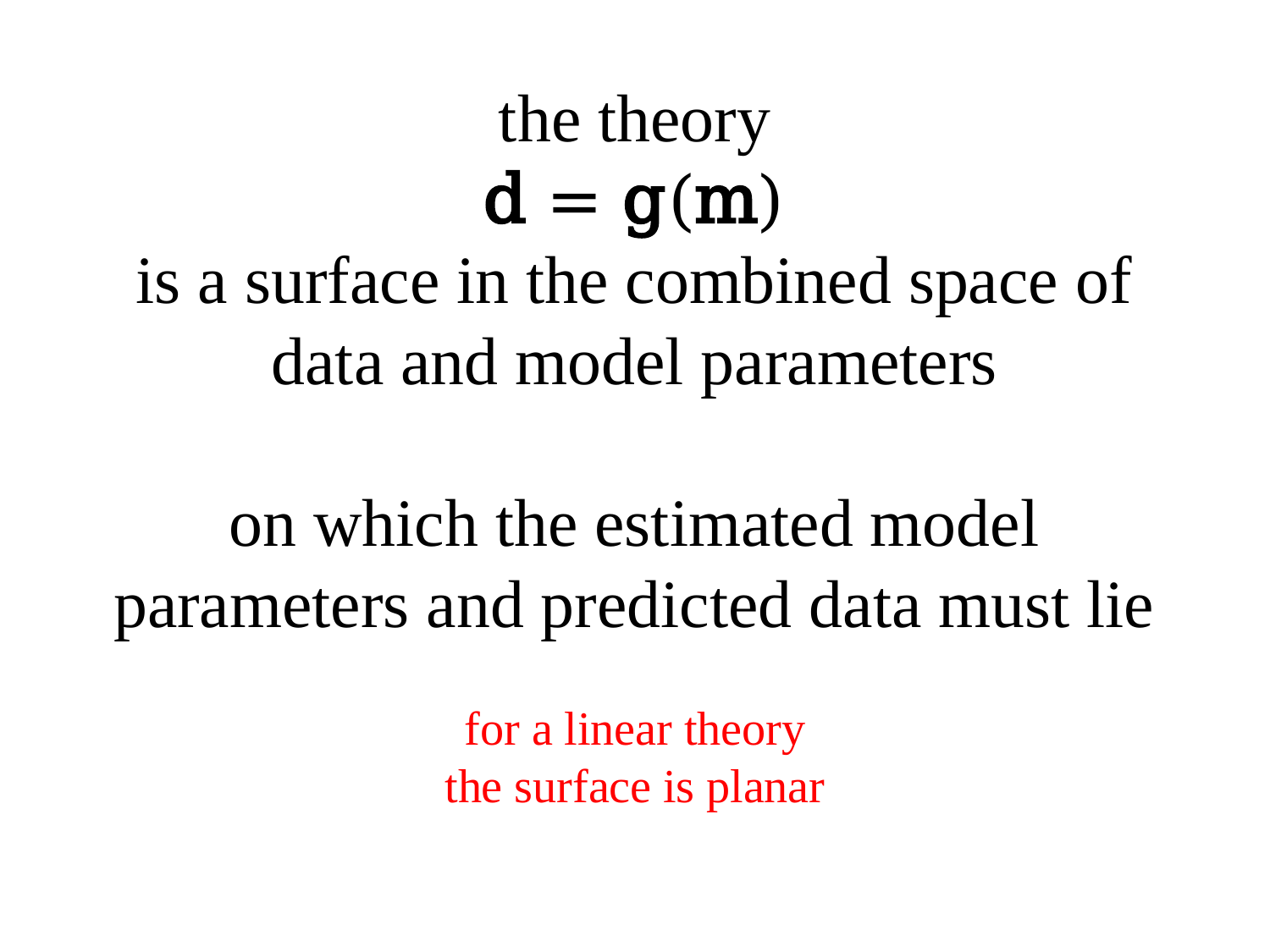

# the theory d = g(m) is a surface in the combined space of data and model parameters on which the estimated model parameters and predicted data must lie for a linear theory the surface is planar